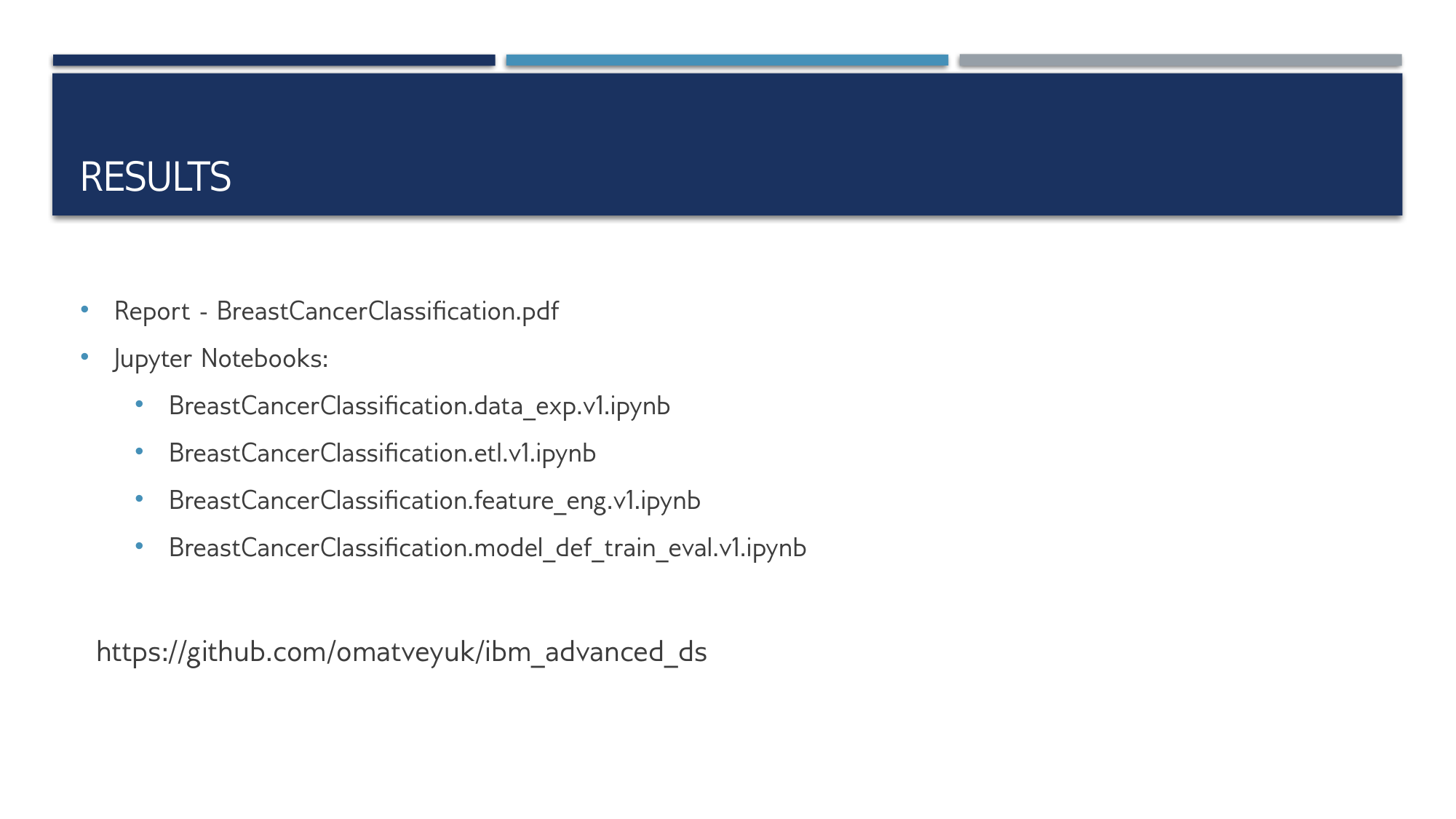

# REsults
Report - BreastCancerClassification.pdf
Jupyter Notebooks:
BreastCancerClassification.data_exp.v1.ipynb
BreastCancerClassification.etl.v1.ipynb
BreastCancerClassification.feature_eng.v1.ipynb
BreastCancerClassification.model_def_train_eval.v1.ipynb

https://github.com/omatveyuk/ibm_advanced_ds